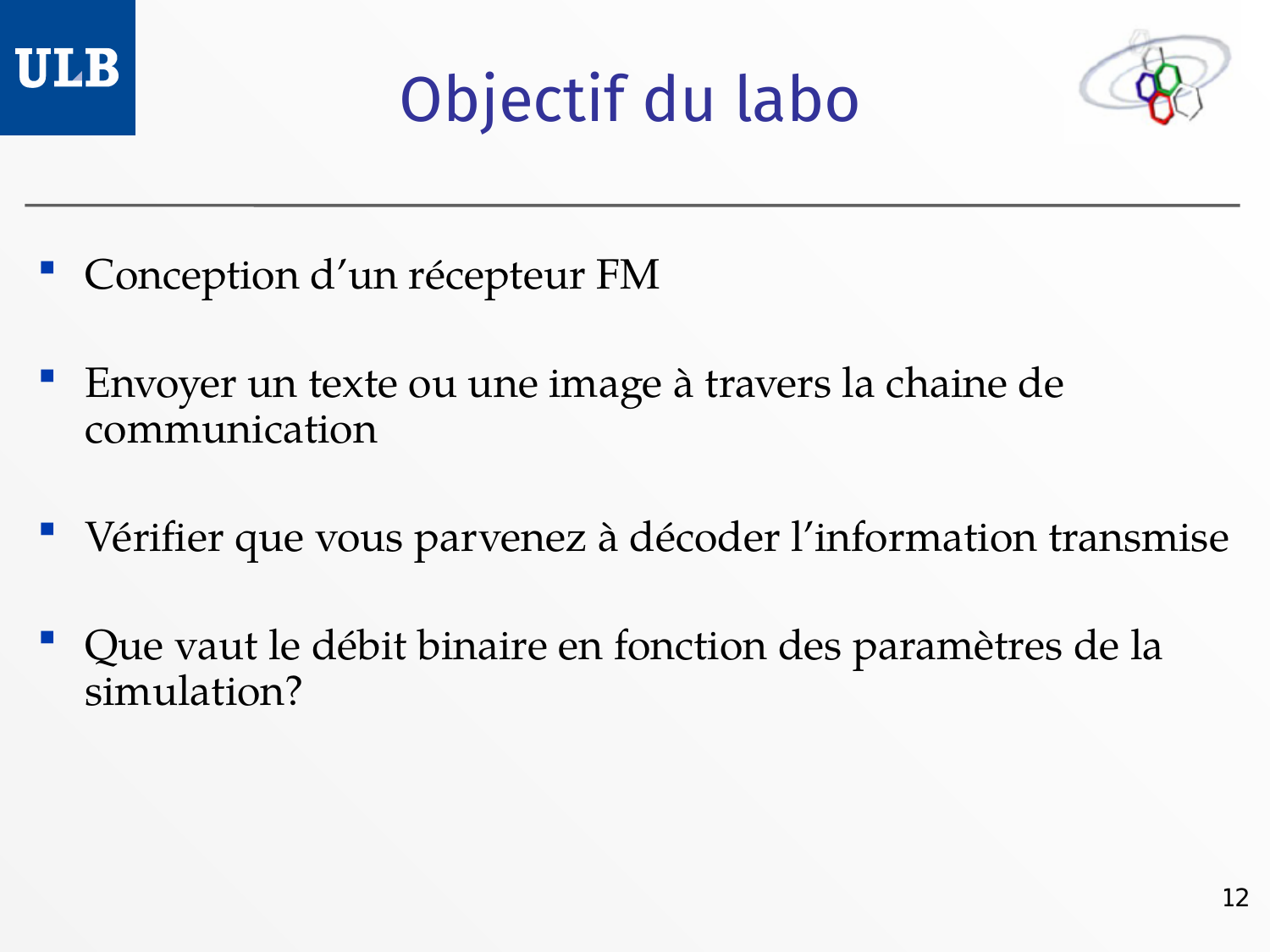

# Objectif du labo
Conception d’un récepteur FM

Envoyer un texte ou une image à travers la chaine de communication

Vérifier que vous parvenez à décoder l’information transmise

Que vaut le débit binaire en fonction des paramètres de la simulation?
12